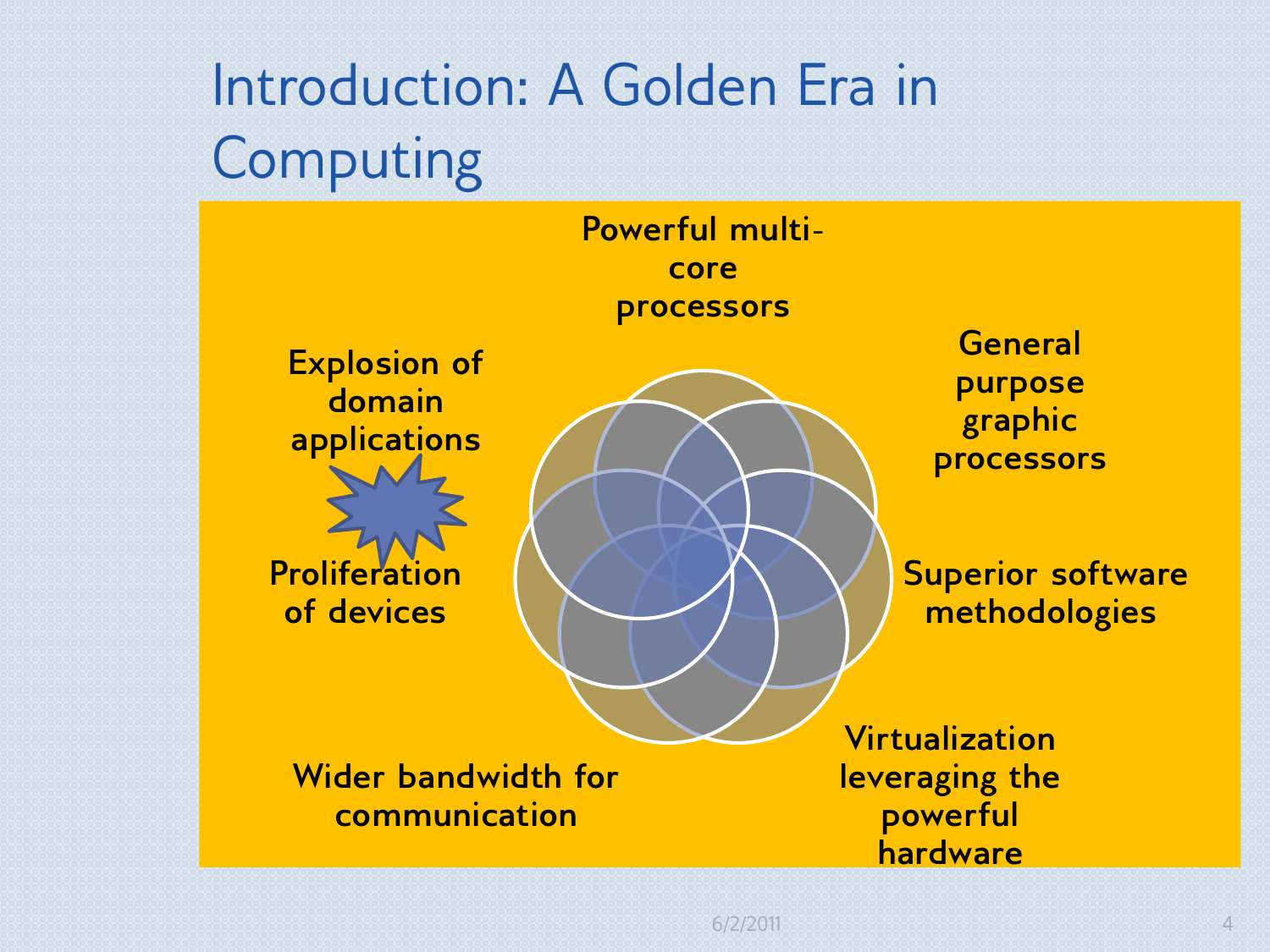

# Introduction: A Golden Era in Computing
Powerful multi-core processors
General purpose graphic processors
 Superior software methodologies
Virtualization leveraging the powerful hardware
Wider bandwidth for communication
Proliferation of devices
Explosion of domain applications

6/2/2011
4